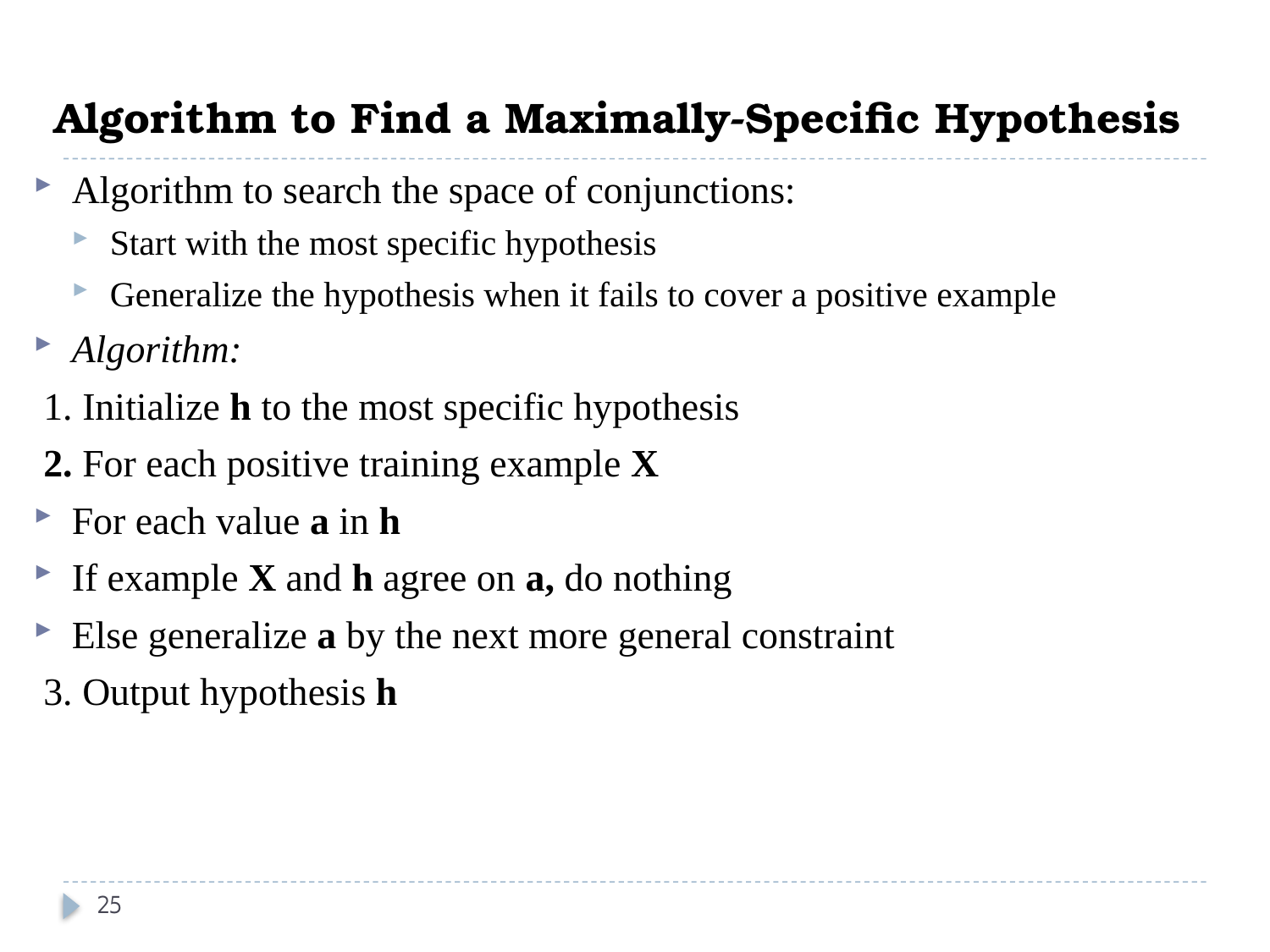

# Algorithm to Find a Maximally-Specific Hypothesis
Algorithm to search the space of conjunctions:
Start with the most specific hypothesis
Generalize the hypothesis when it fails to cover a positive example
Algorithm:
 1. Initialize h to the most specific hypothesis
 2. For each positive training example X
For each value a in h
If example X and h agree on a, do nothing
Else generalize a by the next more general constraint
 3. Output hypothesis h
25